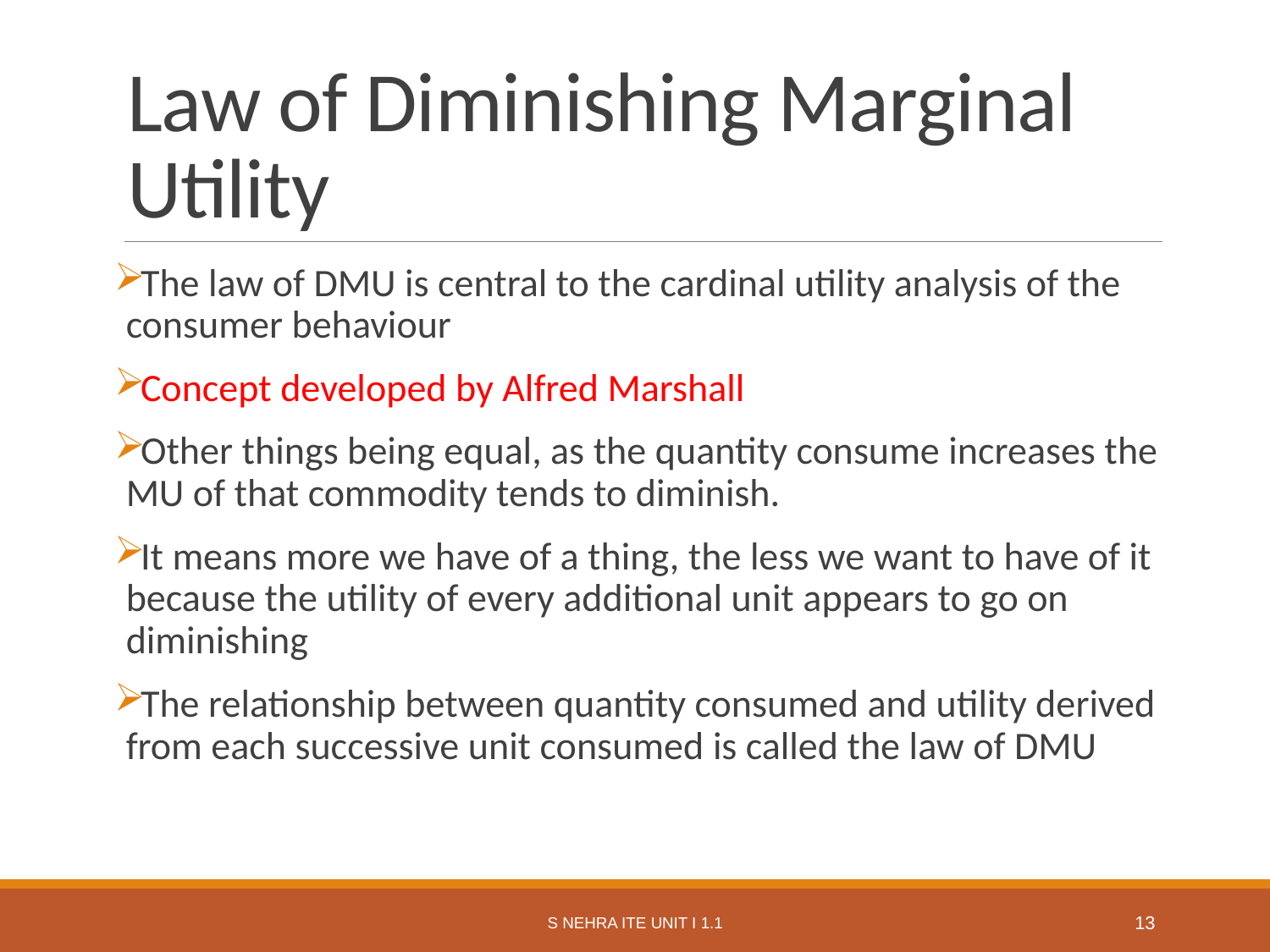

# Law of Diminishing Marginal Utility
The law of DMU is central to the cardinal utility analysis of the consumer behaviour
Concept developed by Alfred Marshall
Other things being equal, as the quantity consume increases the MU of that commodity tends to diminish.
It means more we have of a thing, the less we want to have of it because the utility of every additional unit appears to go on diminishing
The relationship between quantity consumed and utility derived from each successive unit consumed is called the law of DMU
S Nehra ITE Unit I 1.1
13